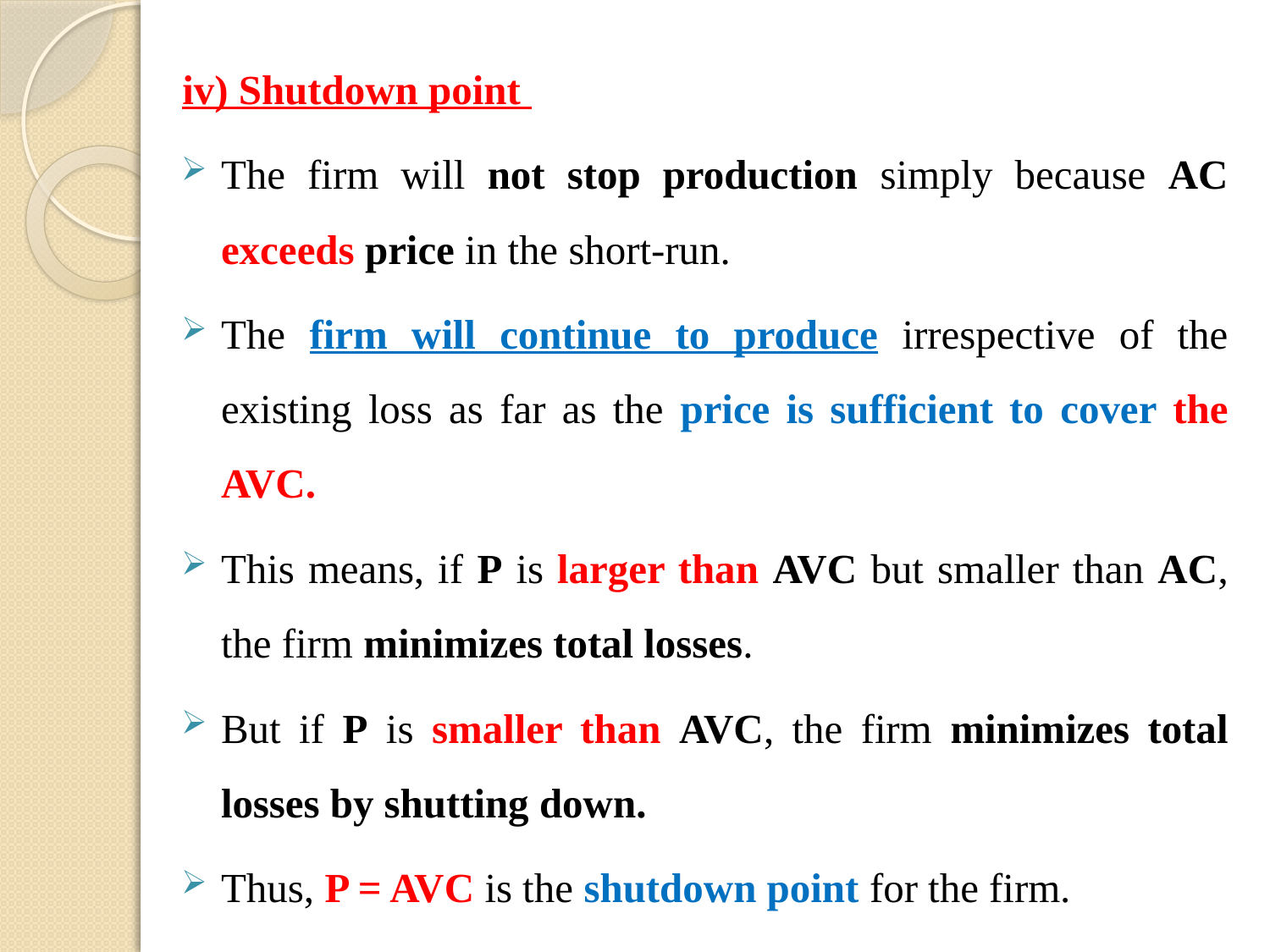

iv) Shutdown point
The firm will not stop production simply because AC exceeds price in the short-run.
The firm will continue to produce irrespective of the existing loss as far as the price is sufficient to cover the AVC.
This means, if P is larger than AVC but smaller than AC, the firm minimizes total losses.
But if P is smaller than AVC, the firm minimizes total losses by shutting down.
Thus, P = AVC is the shutdown point for the firm.